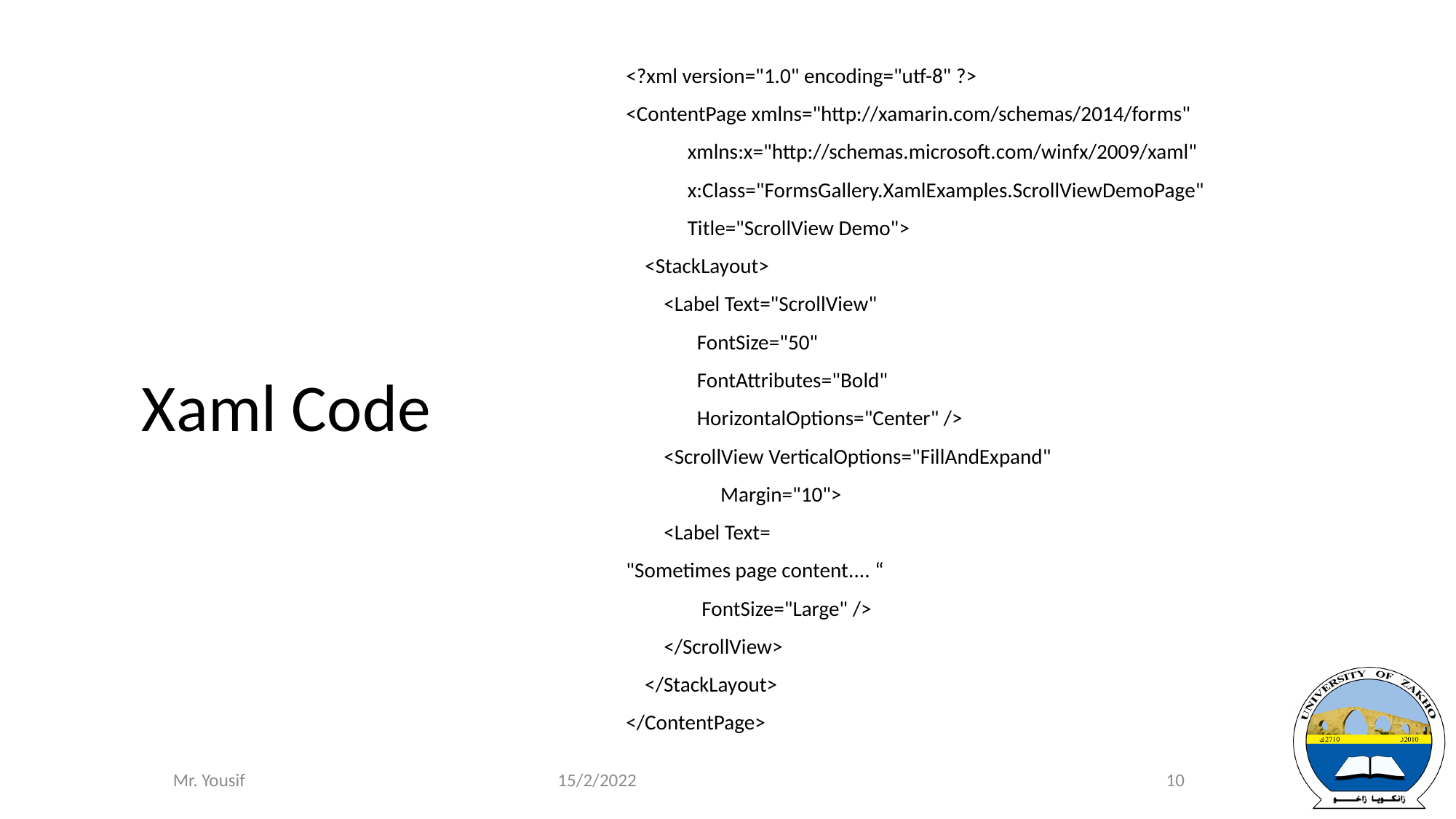

<?xml version="1.0" encoding="utf-8" ?>
<ContentPage xmlns="http://xamarin.com/schemas/2014/forms"
             xmlns:x="http://schemas.microsoft.com/winfx/2009/xaml"
             x:Class="FormsGallery.XamlExamples.ScrollViewDemoPage"
             Title="ScrollView Demo">
    <StackLayout>
        <Label Text="ScrollView"
               FontSize="50"
               FontAttributes="Bold"
               HorizontalOptions="Center" />
        <ScrollView VerticalOptions="FillAndExpand"
                    Margin="10">
        <Label Text=
"Sometimes page content.... “
                FontSize="Large" />
        </ScrollView>
    </StackLayout>
</ContentPage>
# Xaml Code
15/2/2022
10
Mr. Yousif